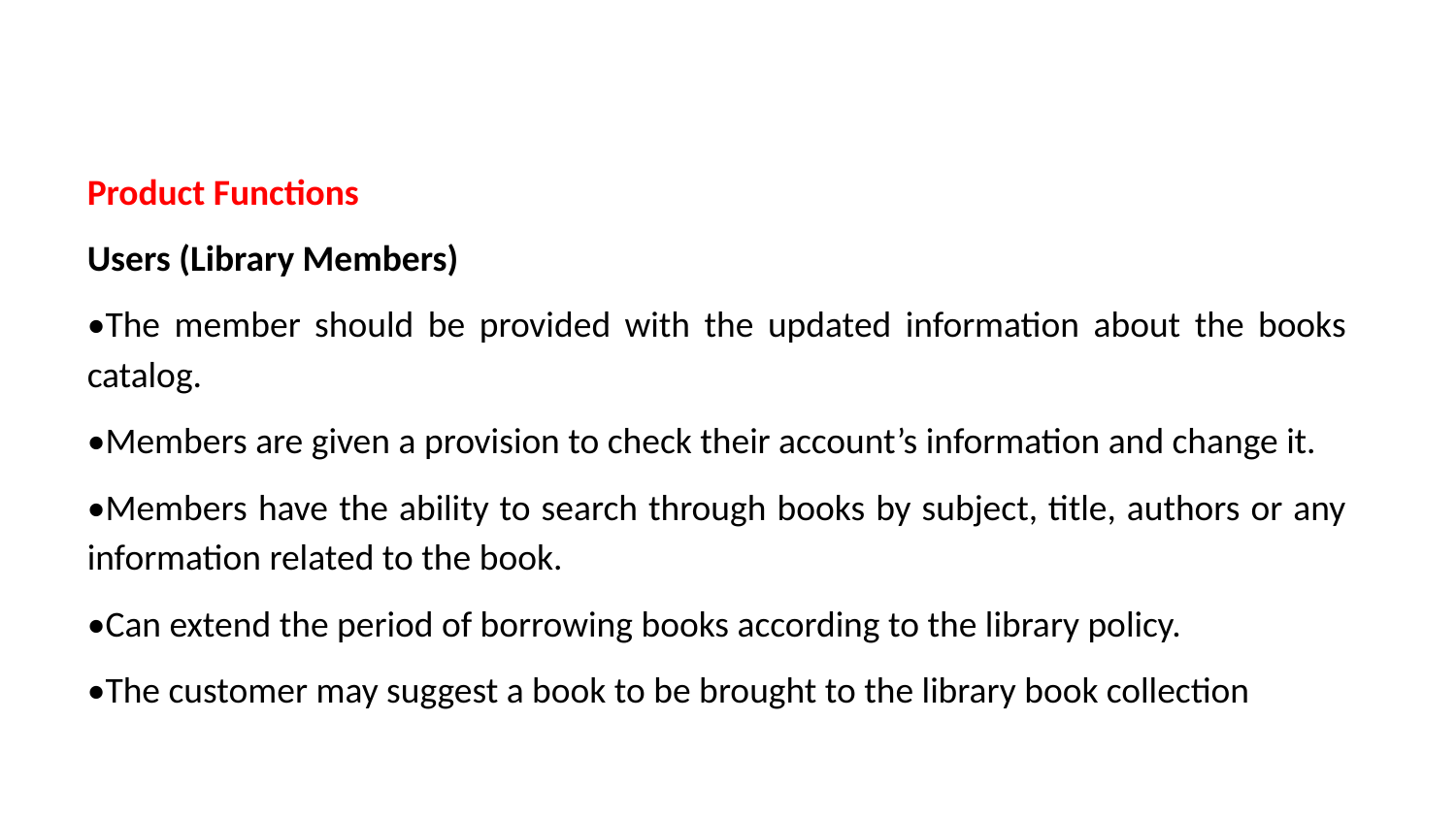

Product Functions
Users (Library Members)
•The member should be provided with the updated information about the books catalog.
•Members are given a provision to check their account’s information and change it.
•Members have the ability to search through books by subject, title, authors or any information related to the book.
•Can extend the period of borrowing books according to the library policy.
•The customer may suggest a book to be brought to the library book collection